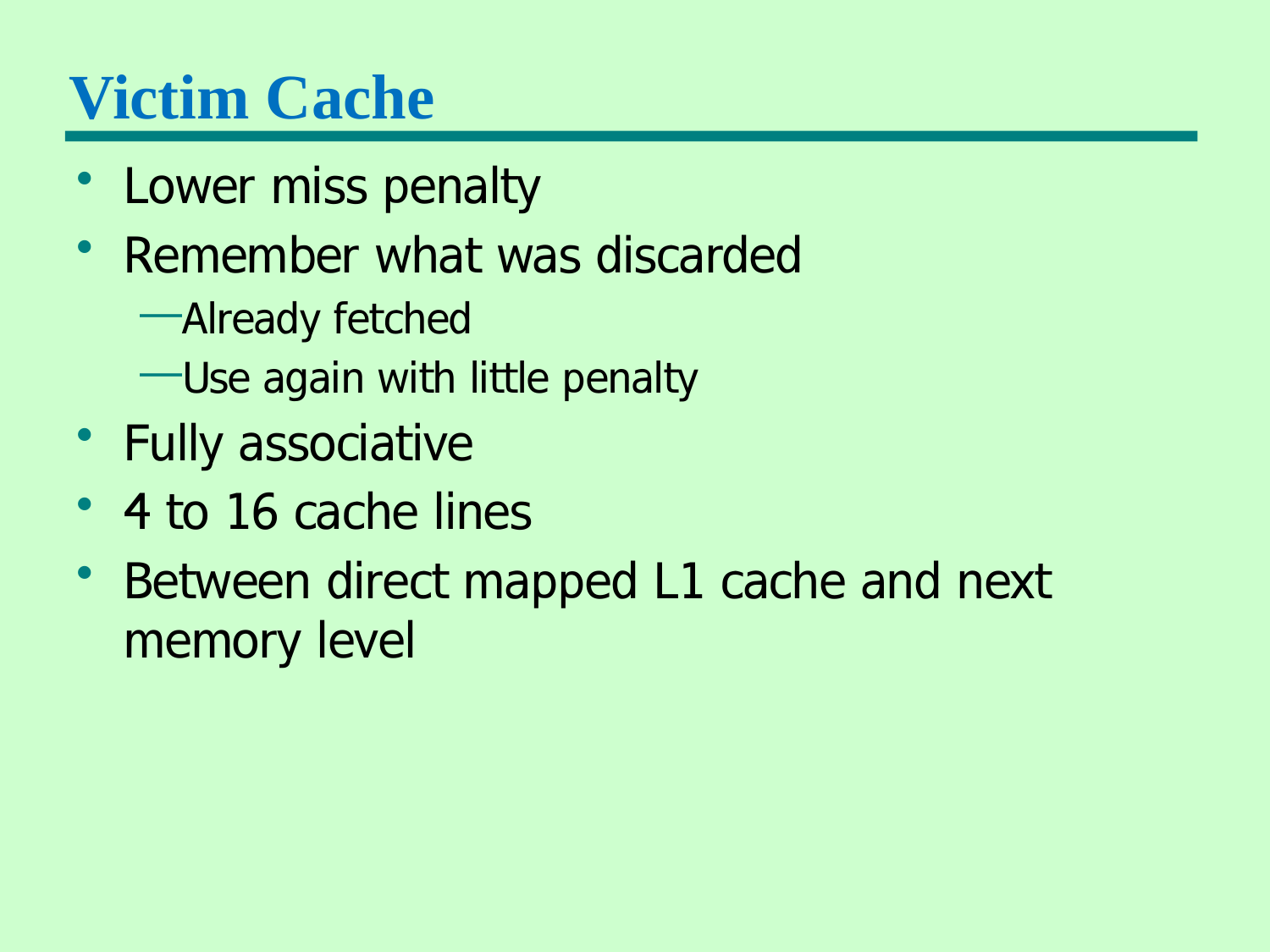

# Victim Cache
Lower miss penalty
Remember what was discarded
Already fetched
Use again with little penalty
Fully associative
4 to 16 cache lines
Between direct mapped L1 cache and next memory level